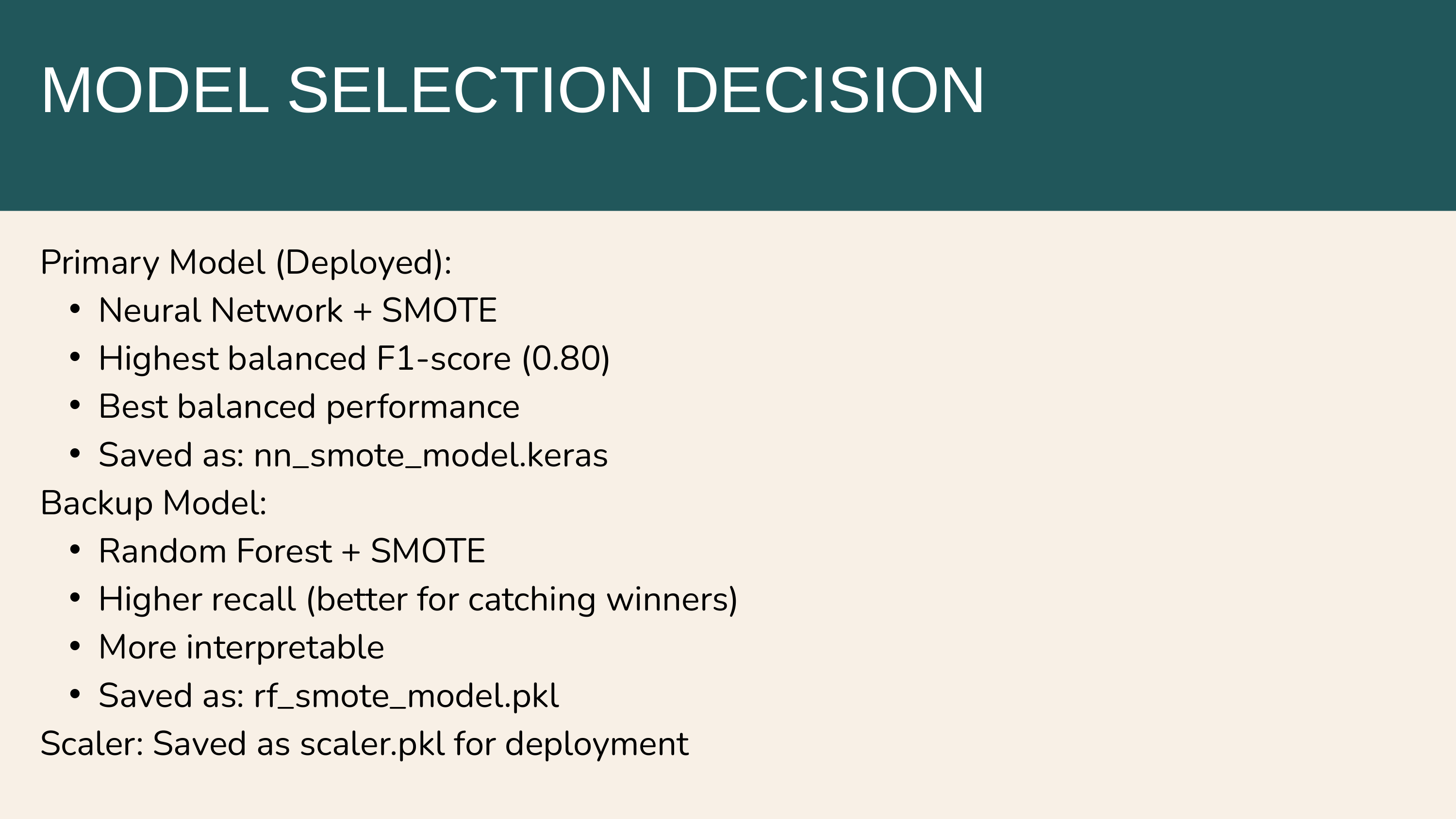

MODEL SELECTION DECISION
Primary Model (Deployed):
Neural Network + SMOTE
Highest balanced F1-score (0.80)
Best balanced performance
Saved as: nn_smote_model.keras
Backup Model:
Random Forest + SMOTE
Higher recall (better for catching winners)
More interpretable
Saved as: rf_smote_model.pkl
Scaler: Saved as scaler.pkl for deployment